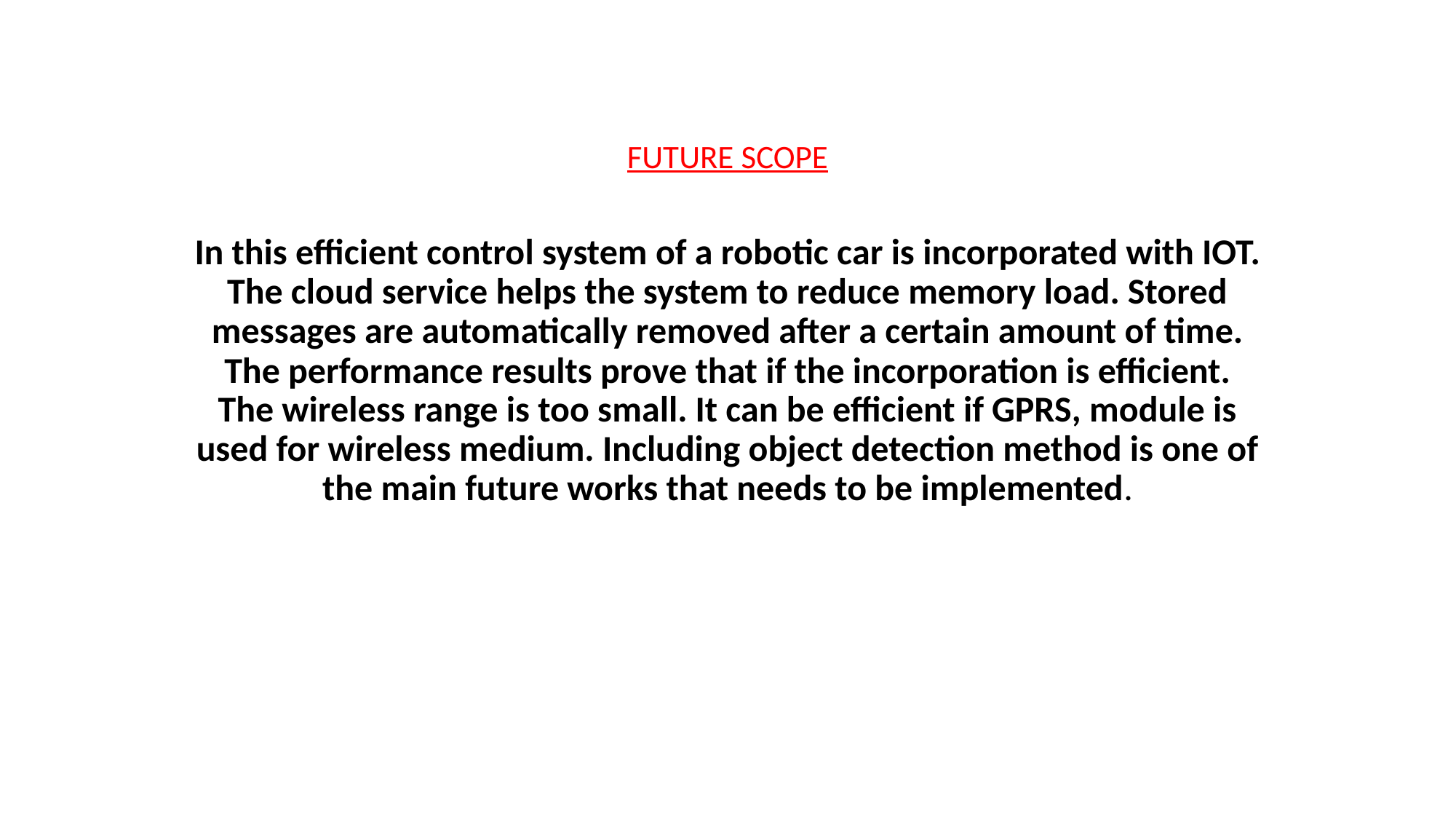

# FUTURE SCOPE
In this efficient control system of a robotic car is incorporated with IOT. The cloud service helps the system to reduce memory load. Stored messages are automatically removed after a certain amount of time. The performance results prove that if the incorporation is efficient. The wireless range is too small. It can be efficient if GPRS, module is used for wireless medium. Including object detection method is one of the main future works that needs to be implemented.